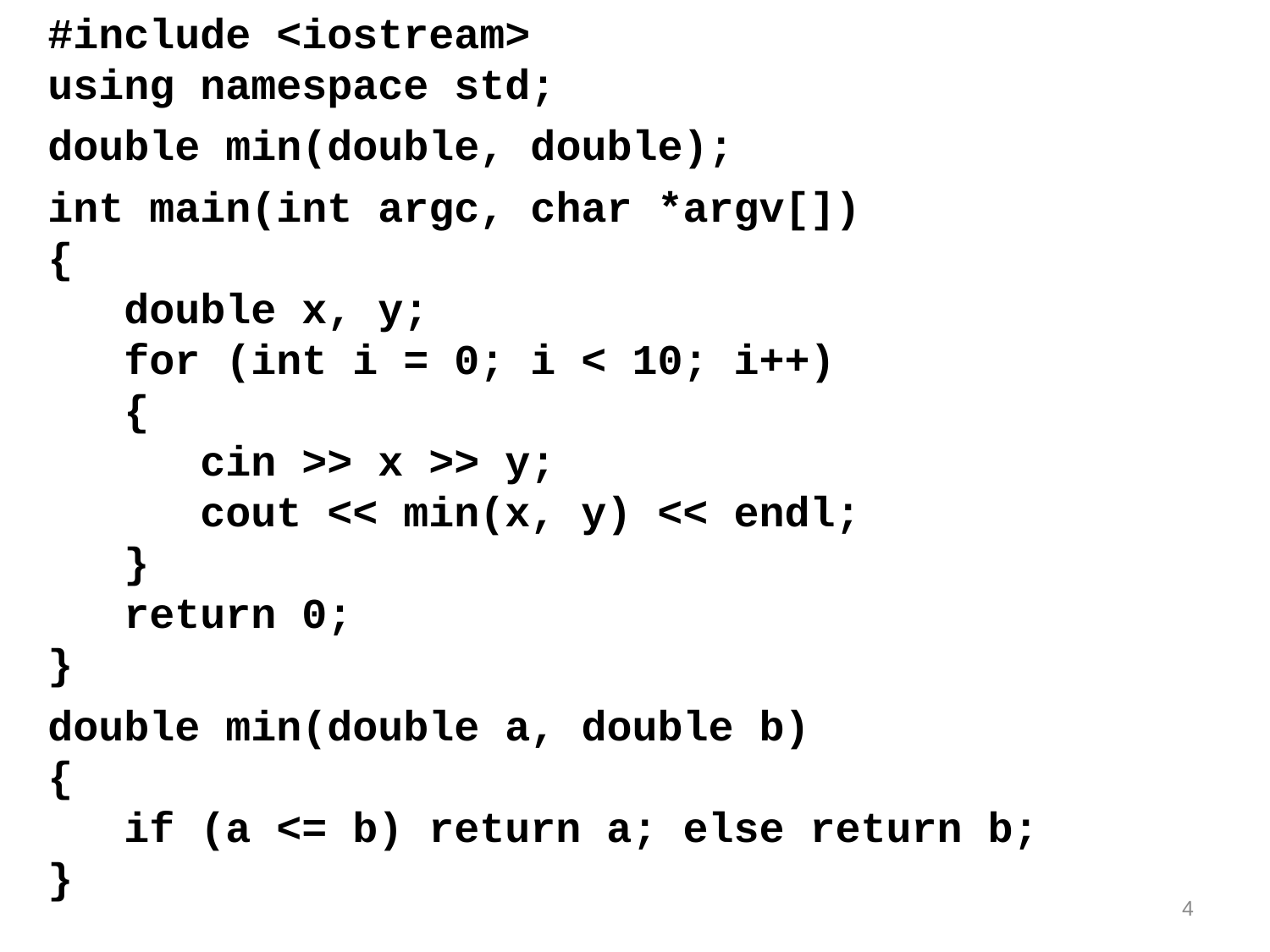

#include <iostream>
using namespace std;
double min(double, double);
int main(int argc, char *argv[])
{
   double x, y;
   for (int i = 0; i < 10; i++)
   {
      cin >> x >> y;
      cout << min(x, y) << endl;
   }
   return 0;
}
double min(double a, double b)
{
   if (a <= b) return a; else return b;
}

4